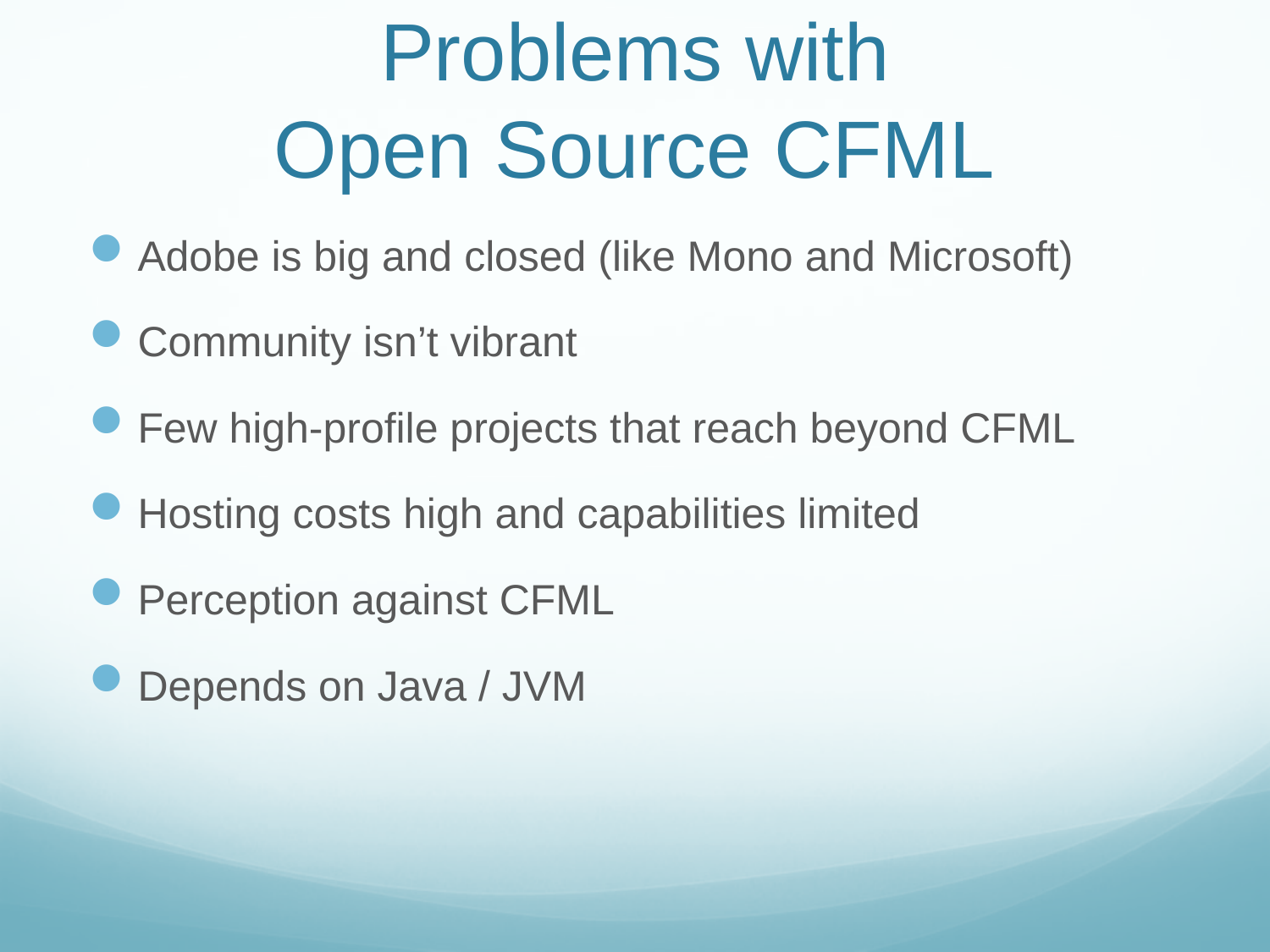

# Problems with Open Source CFML
Adobe is big and closed (like Mono and Microsoft)
Community isn’t vibrant
Few high-profile projects that reach beyond CFML
Hosting costs high and capabilities limited
Perception against CFML
Depends on Java / JVM